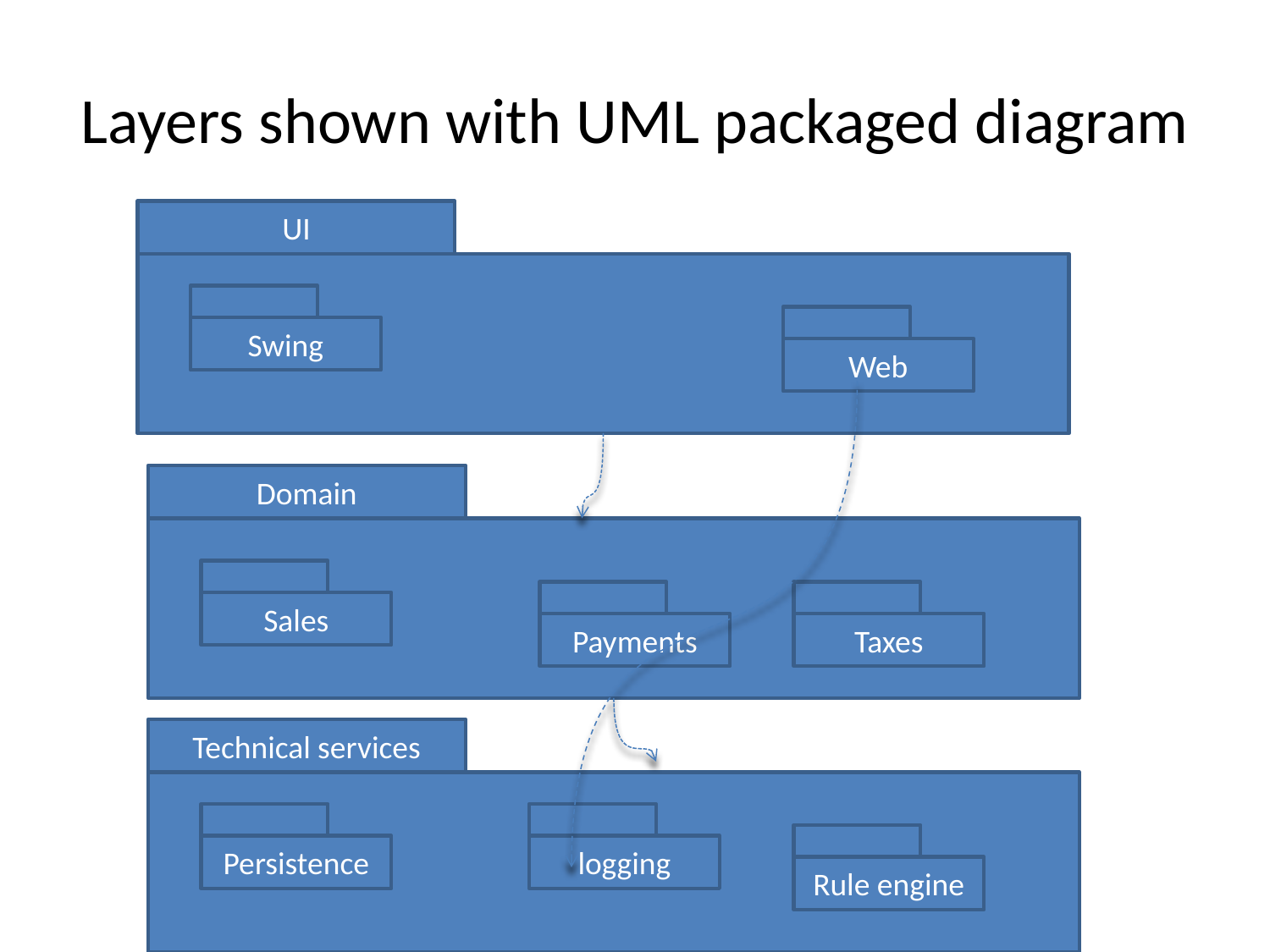

# Layers shown with UML packaged diagram
UI

Swing
Web
Domain

Sales
Payments
Taxes
Technical services

Persistence
logging
Rule engine